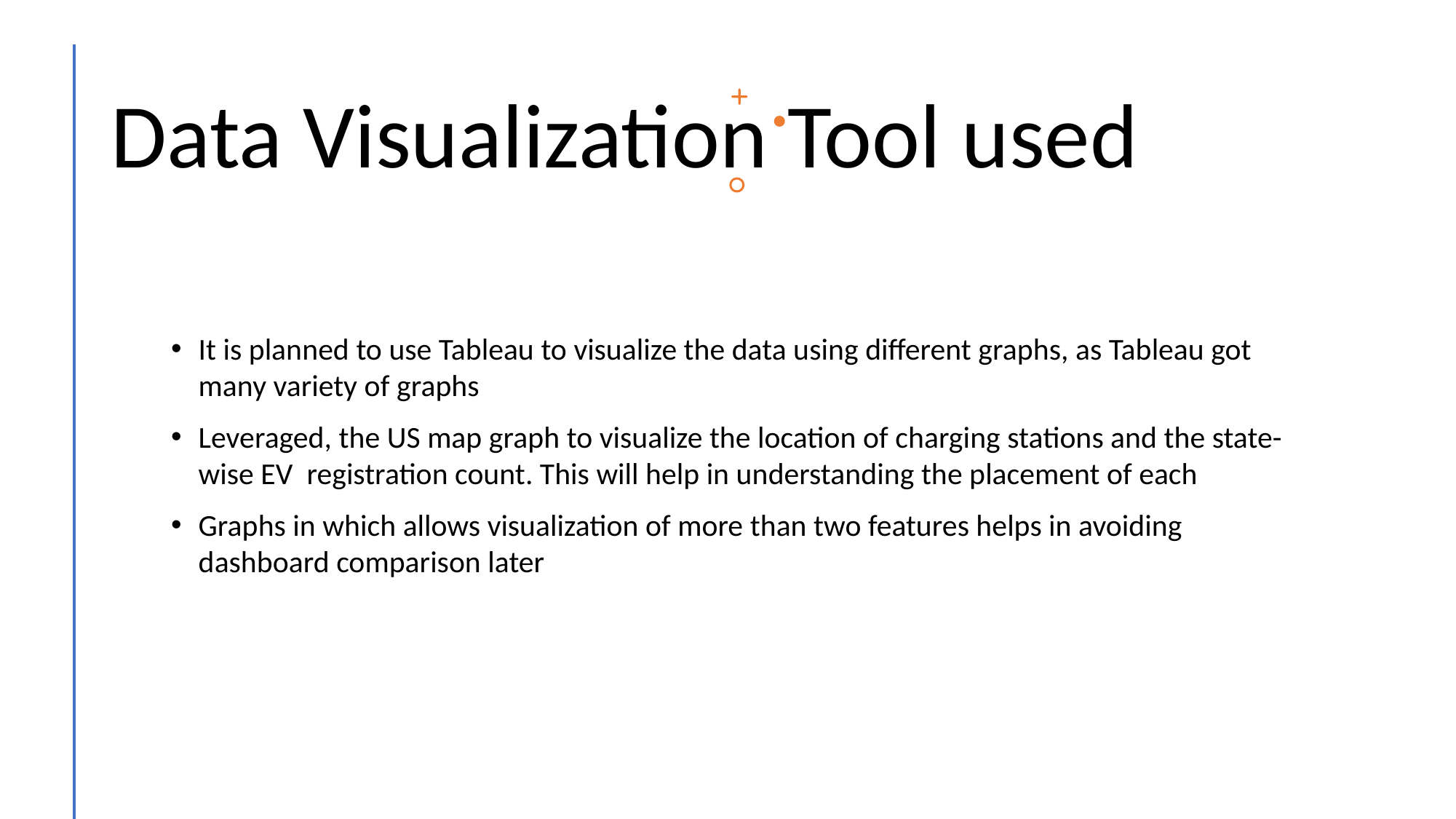

# Data Visualization Tool used

It is planned to use Tableau to visualize the data using different graphs, as Tableau got many variety of graphs
Leveraged, the US map graph to visualize the location of charging stations and the state-wise EV  registration count. This will help in understanding the placement of each
Graphs in which allows visualization of more than two features helps in avoiding dashboard comparison later